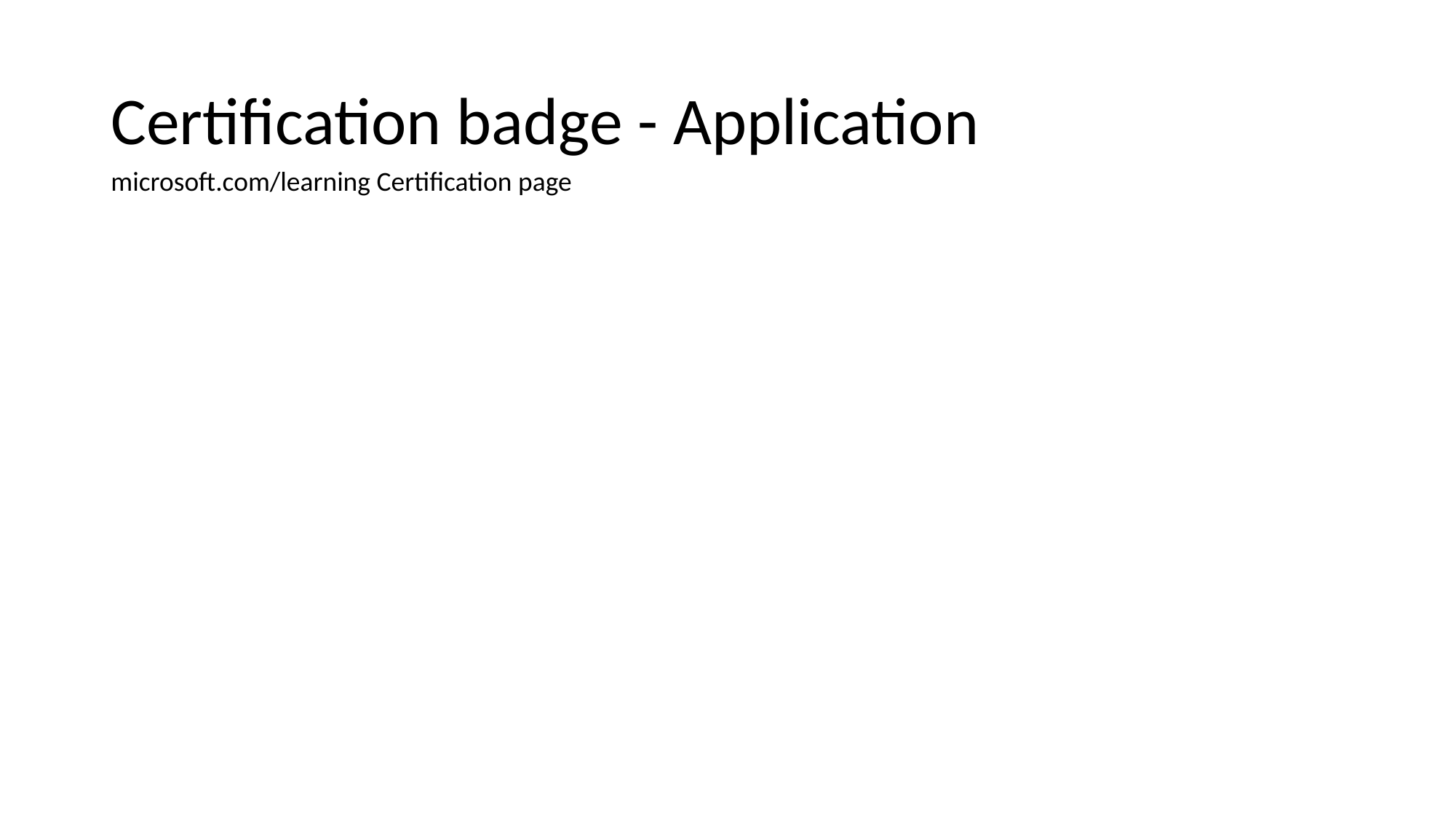

# Certification badge - Application
microsoft.com/learning Certification page